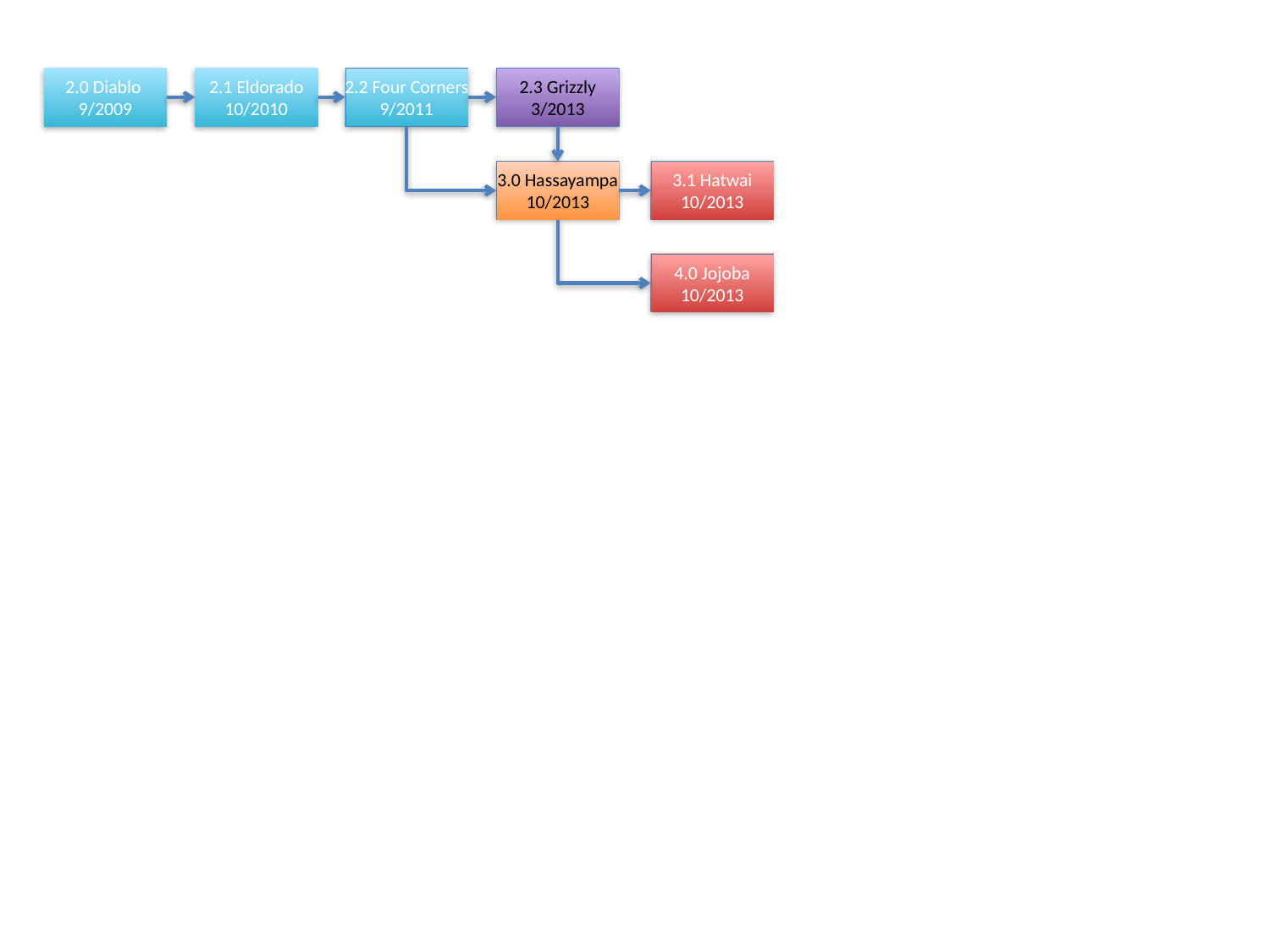

2.0 Diablo
9/2009
2.1 Eldorado
10/2010
2.2 Four Corners
9/2011
2.3 Grizzly
3/2013
3.0 Hassayampa
10/2013
3.1 Hatwai
10/2013
4.0 Jojoba
10/2013